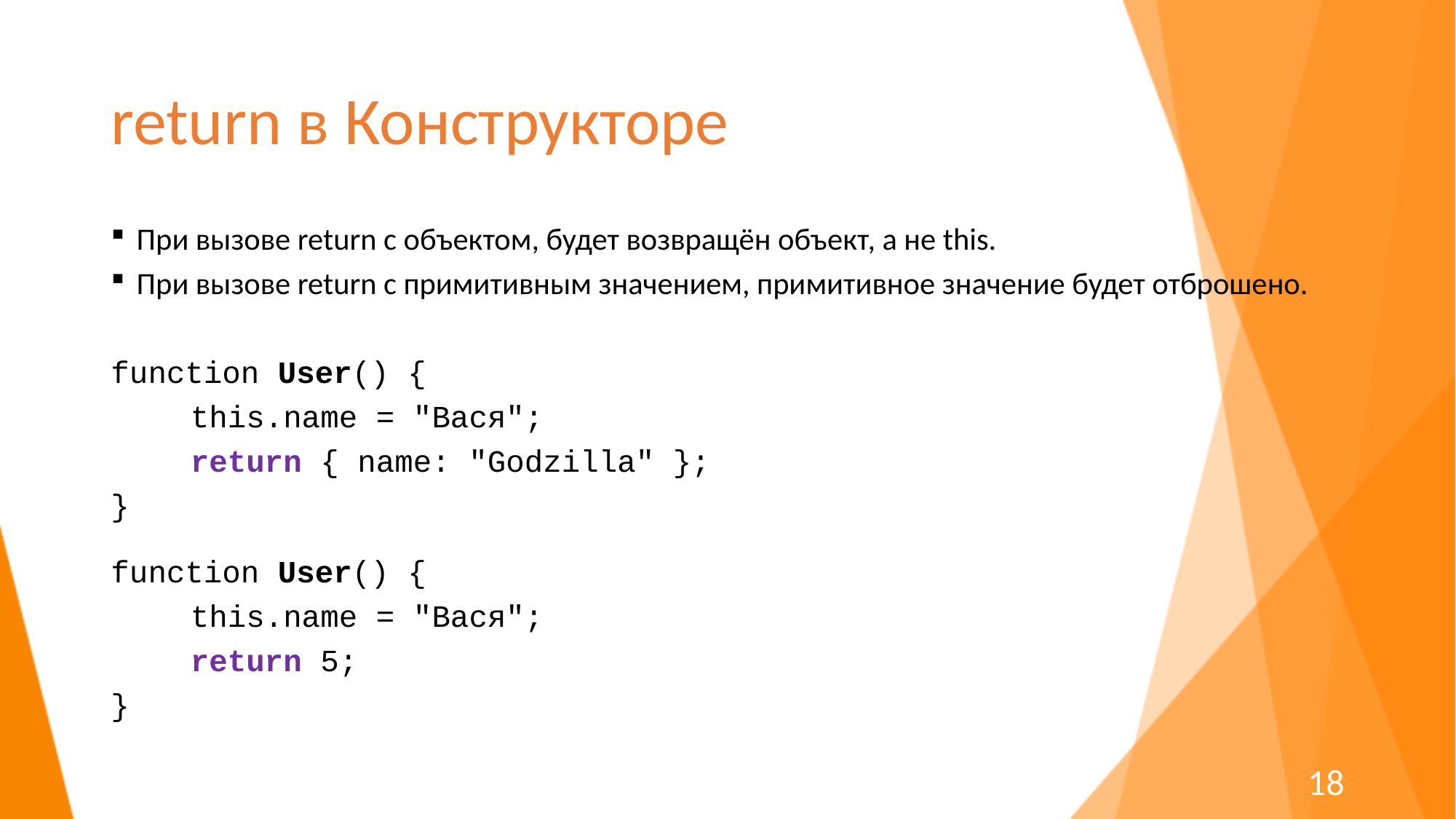

# return в Конструкторе
При вызове return с объектом, будет возвращён объект, а не this.
При вызове return с примитивным значением, примитивное значение будет отброшено.

function User() {
	this.name = "Вася";
	return { name: "Godzilla" };
}
function User() {
	this.name = "Вася";
	return 5;
}

18